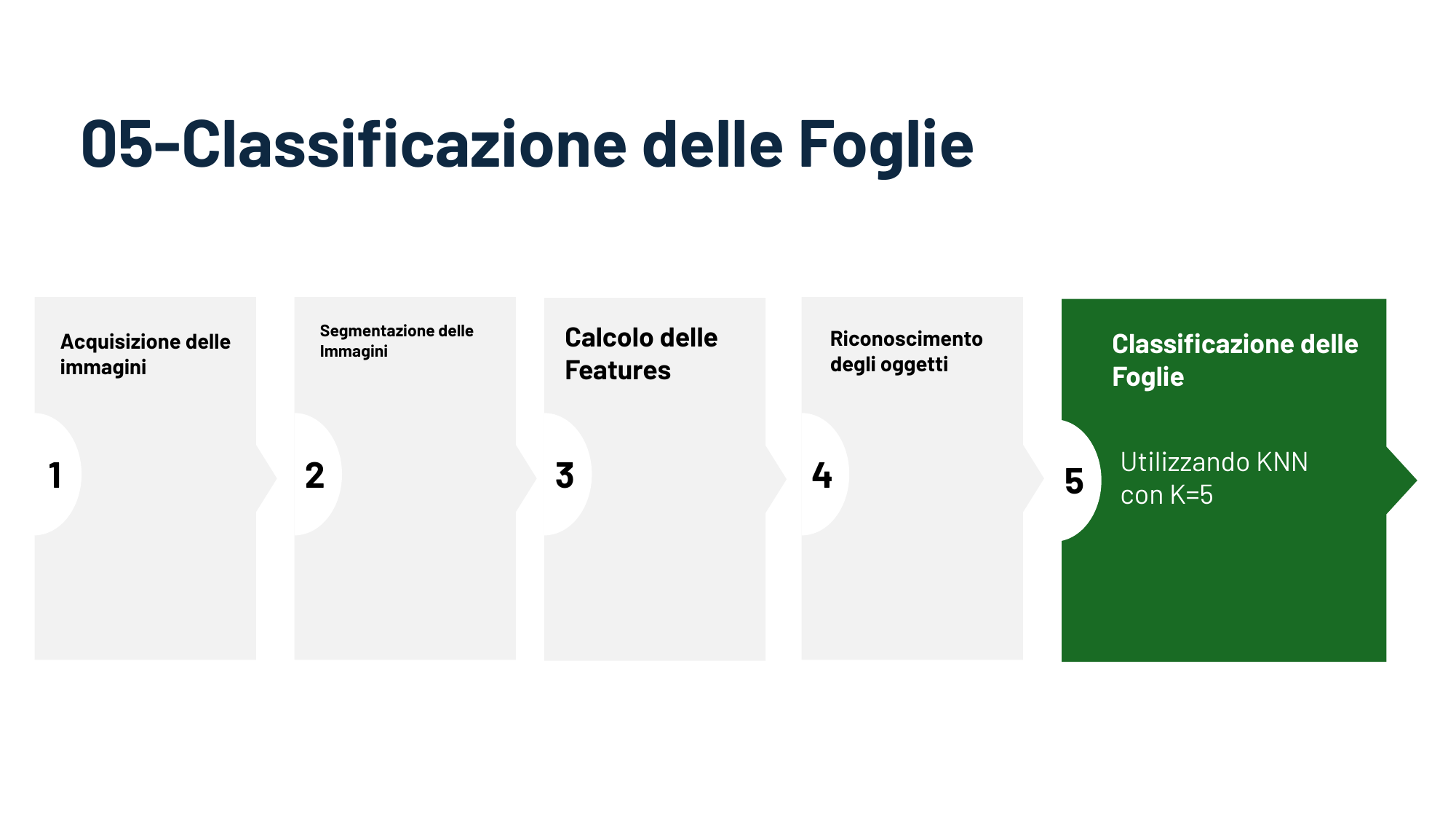

# 05-Classificazione delle Foglie

2
3
4
1

Calcolo delle Features
Segmentazione delle Immagini
Riconoscimento degli oggetti
Classificazione delle Foglie
Acquisizione delle immagini
1
1
5
Utilizzando KNN con K=5